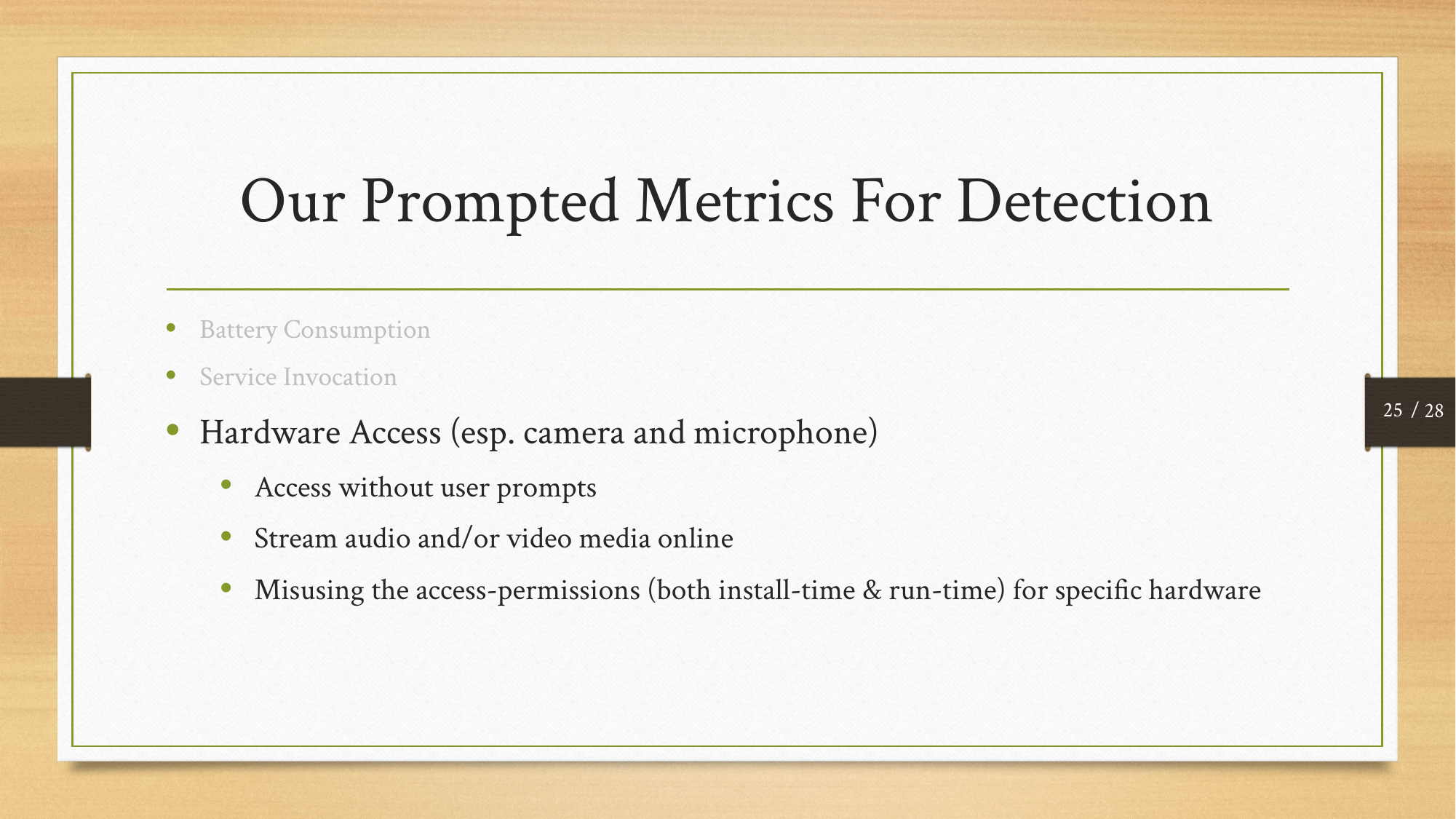

# Our Prompted Metrics For Detection
Battery Consumption
Service Invocation
Hardware Access (esp. camera and microphone)
Access without user prompts
Stream audio and/or video media online
Misusing the access-permissions (both install-time & run-time) for specific hardware
25